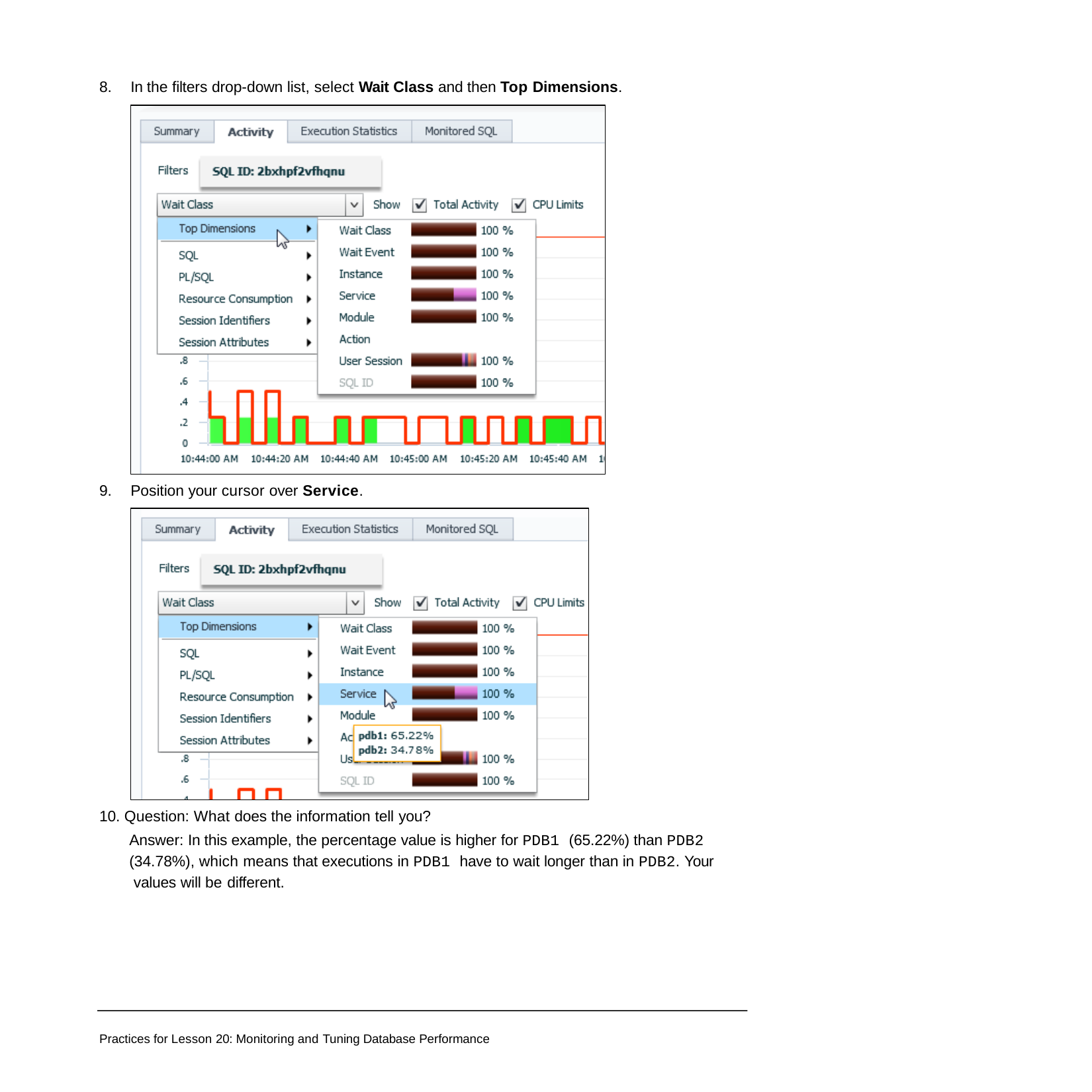

8.	In the filters drop-down list, select Wait Class and then Top Dimensions.

9.	Position your cursor over Service.

10. Question: What does the information tell you?
Answer: In this example, the percentage value is higher for PDB1 (65.22%) than PDB2  (34.78%), which means that executions in PDB1 have to wait longer than in PDB2. Your  values will be different.

Practices for Lesson 20: Monitoring and Tuning Database Performance